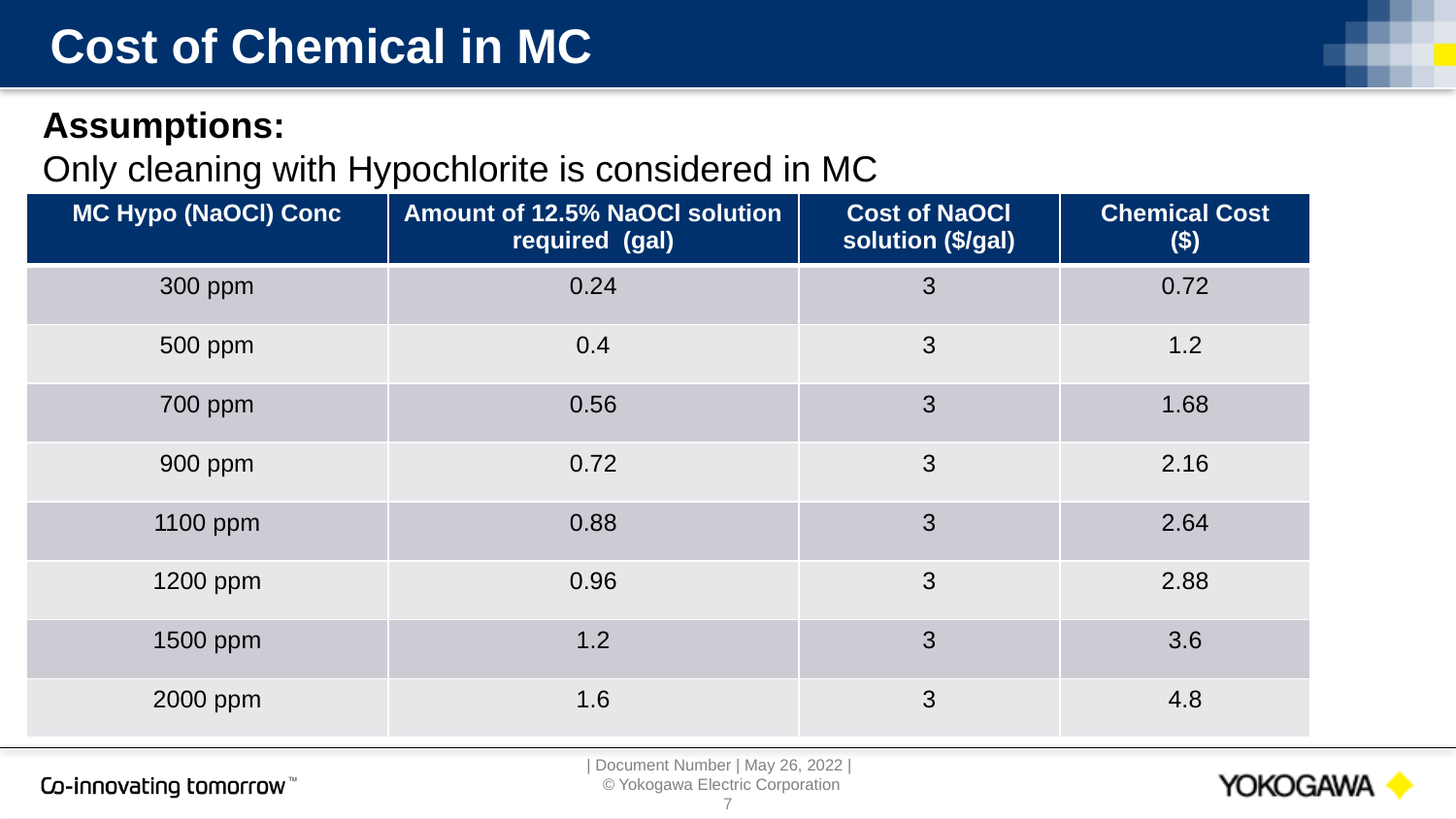

# Cost of Chemical in MC
Assumptions:
Only cleaning with Hypochlorite is considered in MC
| MC Hypo (NaOCl) Conc | Amount of 12.5% NaOCl solution required (gal) | Cost of NaOCl solution ($/gal) | Chemical Cost ($) |
| --- | --- | --- | --- |
| 300 ppm | 0.24 | 3 | 0.72 |
| 500 ppm | 0.4 | 3 | 1.2 |
| 700 ppm | 0.56 | 3 | 1.68 |
| 900 ppm | 0.72 | 3 | 2.16 |
| 1100 ppm | 0.88 | 3 | 2.64 |
| 1200 ppm | 0.96 | 3 | 2.88 |
| 1500 ppm | 1.2 | 3 | 3.6 |
| 2000 ppm | 1.6 | 3 | 4.8 |
7